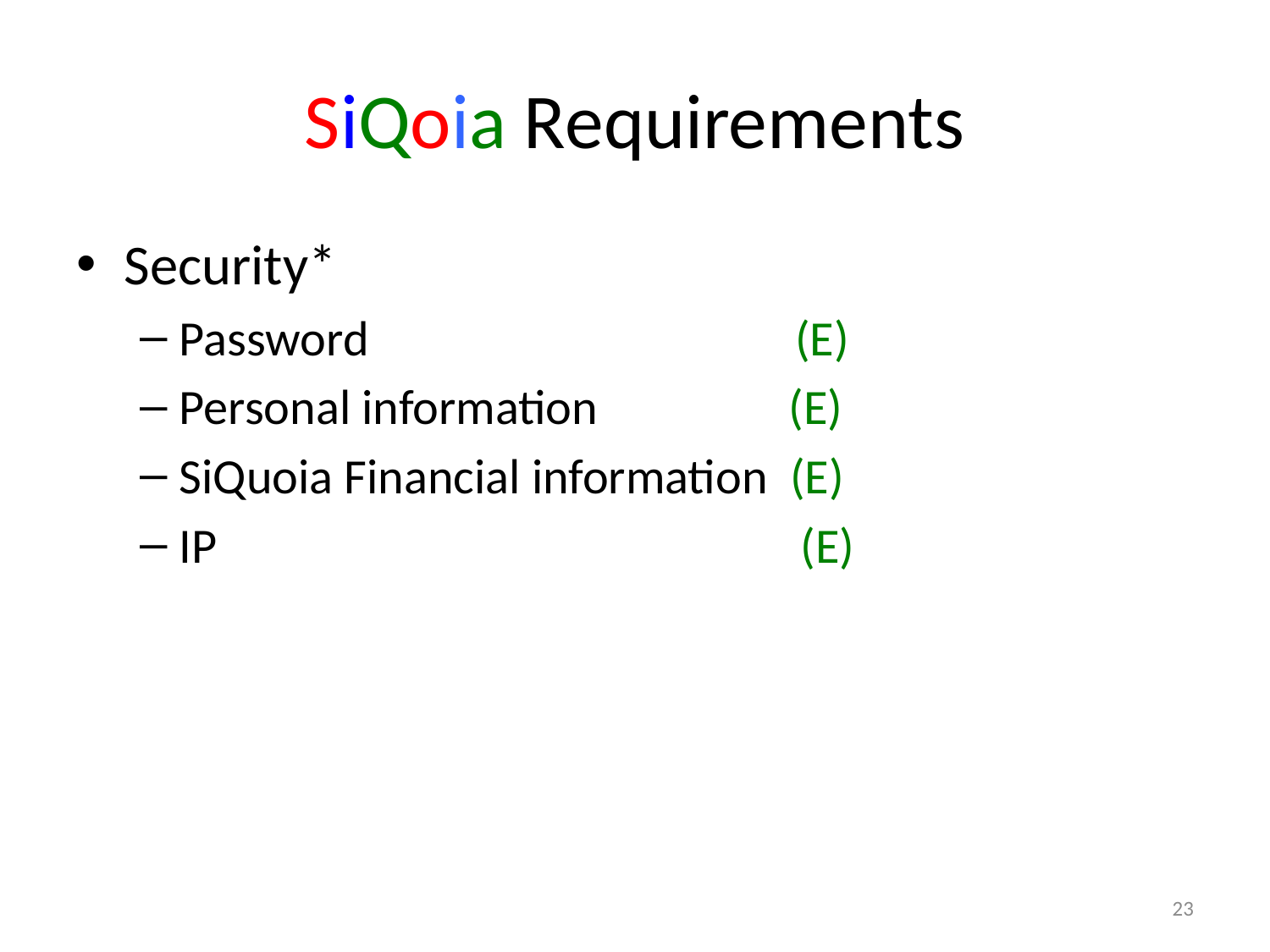

# SiQoia Requirements
Security*
Password                                      (E)
Personal information                 (E)
SiQuoia Financial information  (E)
IP                                                    (E)
23